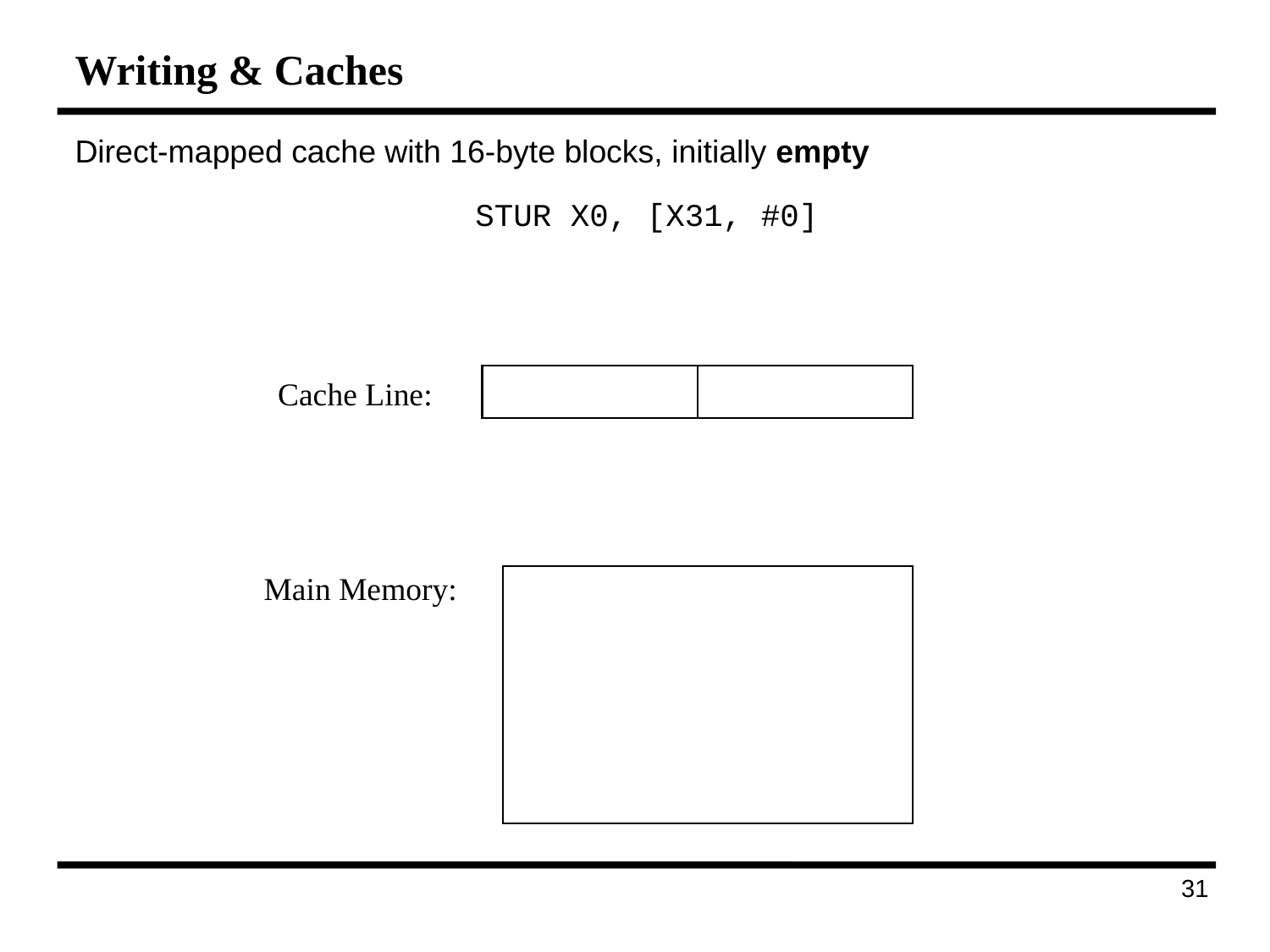

# Writing & Caches
Direct-mapped cache with 16-byte blocks, initially empty

STUR X0, [X31, #0]

Cache Line:
Main Memory:

31